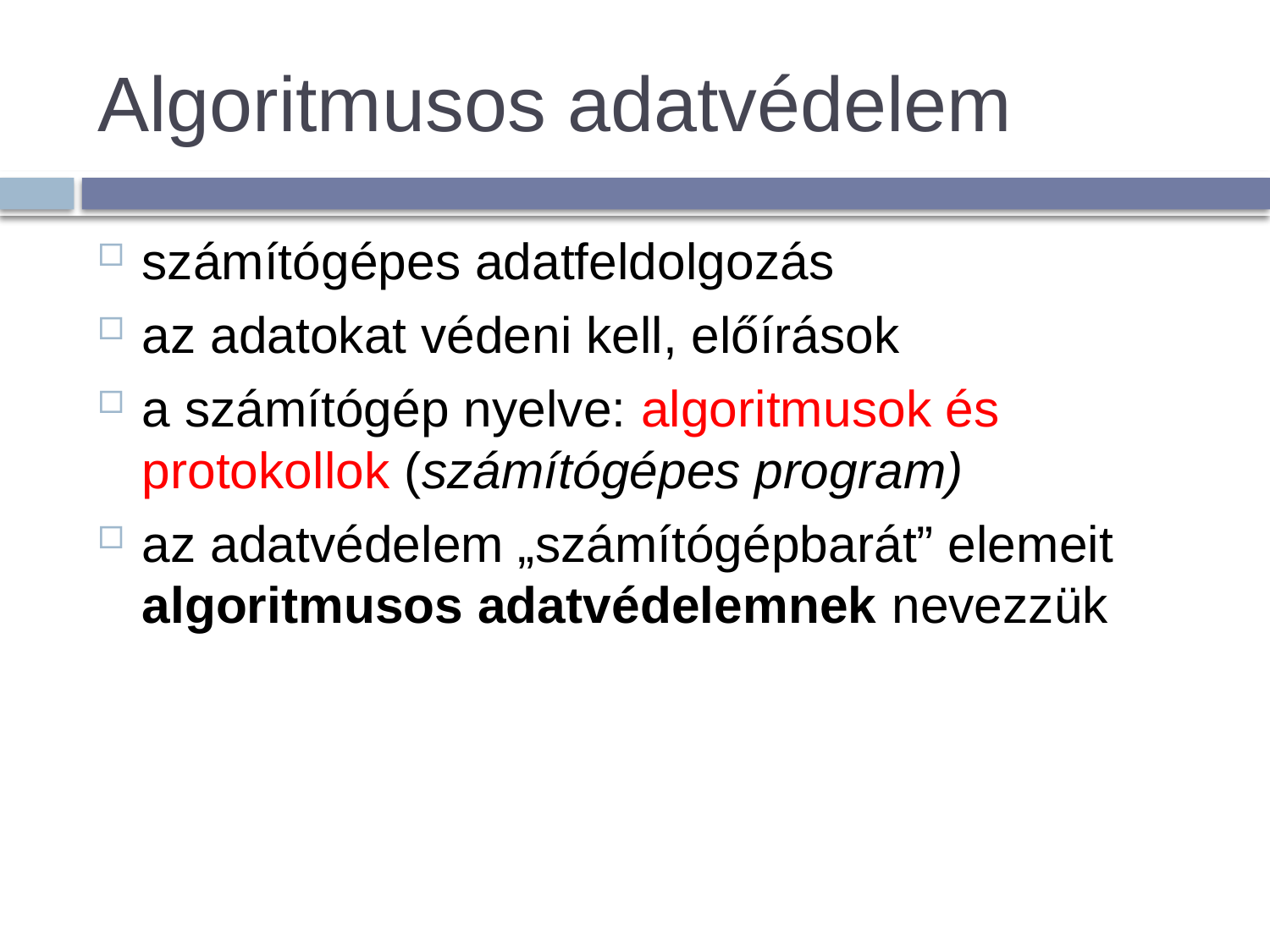

# Algoritmusos adatvédelem
számítógépes adatfeldolgozás
az adatokat védeni kell, előírások
a számítógép nyelve: algoritmusok és protokollok (számítógépes program)
az adatvédelem „számítógépbarát” elemeit algoritmusos adatvédelemnek nevezzük